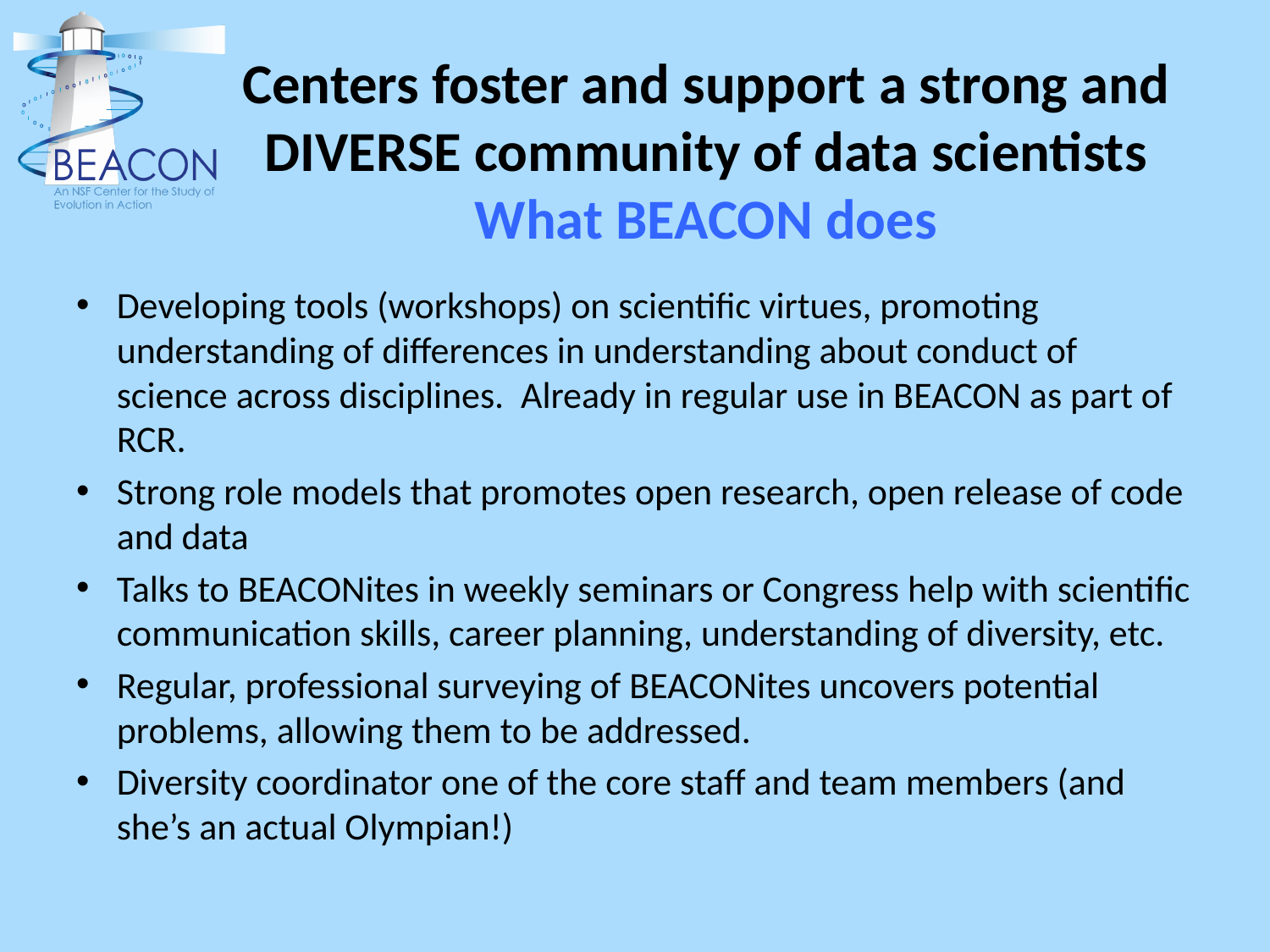

# Centers foster and support a strong and DIVERSE community of data scientists What BEACON does
Developing tools (workshops) on scientific virtues, promoting understanding of differences in understanding about conduct of science across disciplines.  Already in regular use in BEACON as part of RCR.
Strong role models that promotes open research, open release of code and data
Talks to BEACONites in weekly seminars or Congress help with scientific communication skills, career planning, understanding of diversity, etc.
Regular, professional surveying of BEACONites uncovers potential problems, allowing them to be addressed.
Diversity coordinator one of the core staff and team members (and she’s an actual Olympian!)